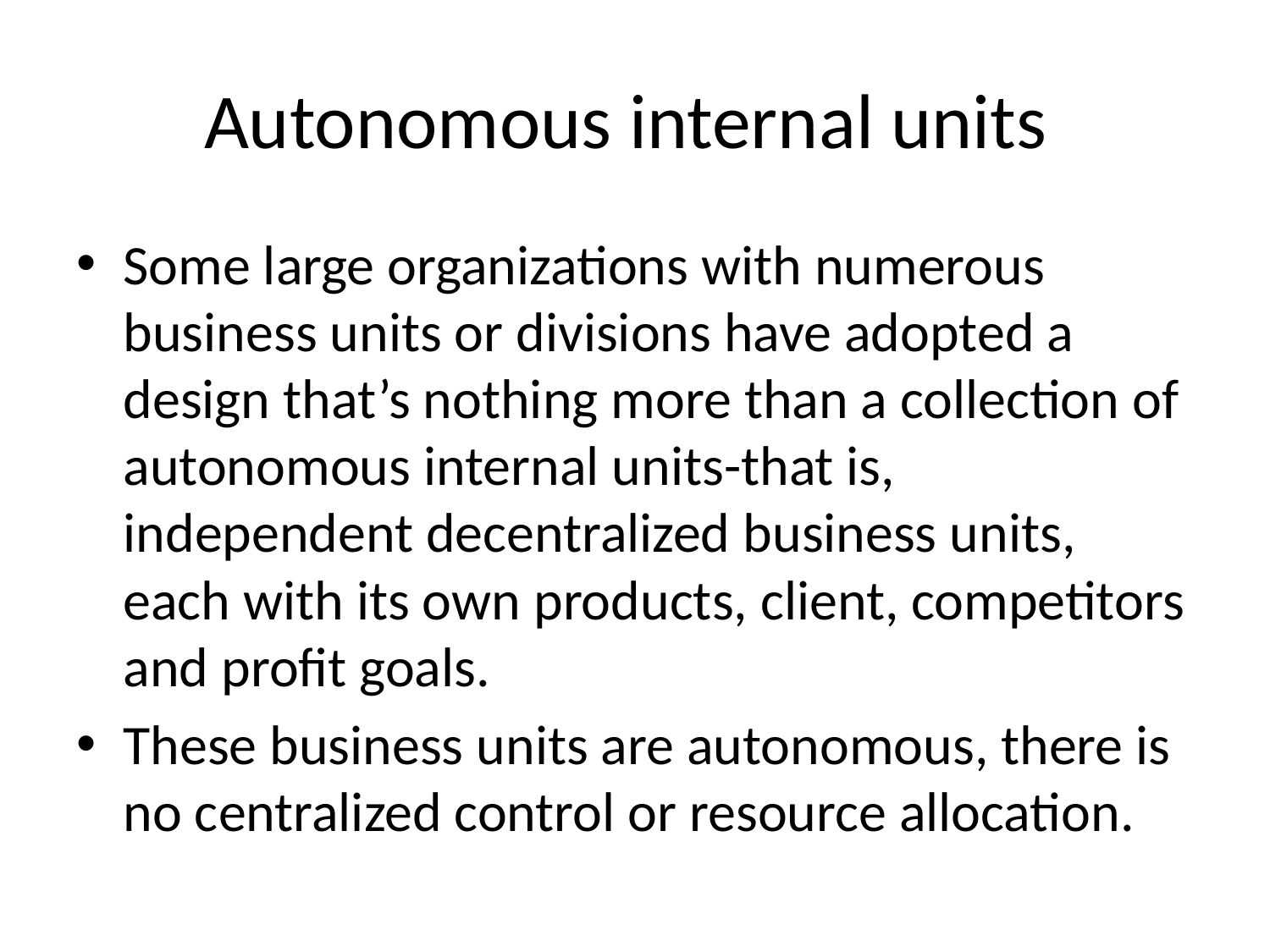

# Autonomous internal units
Some large organizations with numerous business units or divisions have adopted a design that’s nothing more than a collection of autonomous internal units-that is, independent decentralized business units, each with its own products, client, competitors and profit goals.
These business units are autonomous, there is no centralized control or resource allocation.